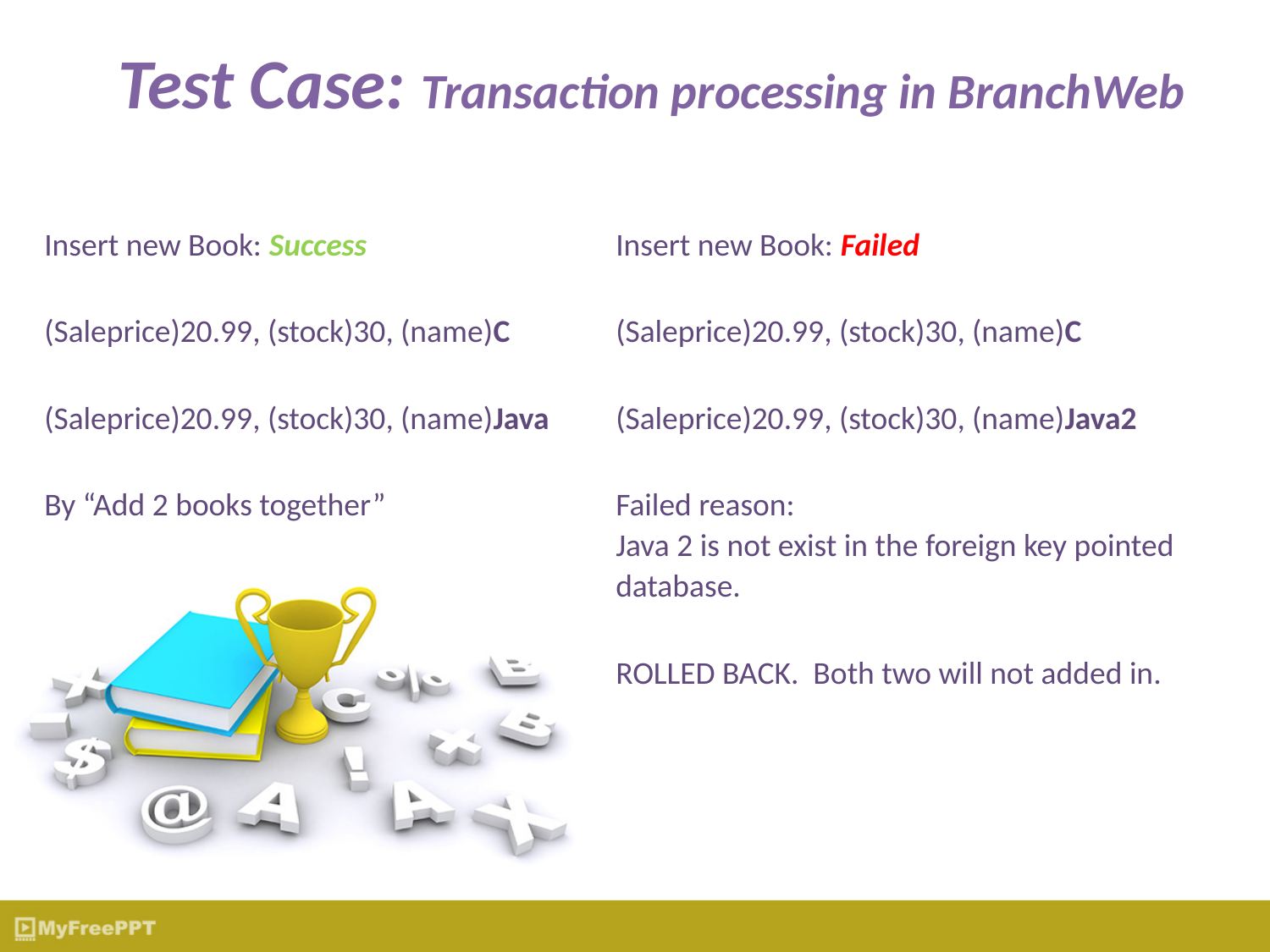

Test Case: Transaction processing in BranchWeb
Insert new Book: Success
(Saleprice)20.99, (stock)30, (name)C
(Saleprice)20.99, (stock)30, (name)Java
By “Add 2 books together”
Insert new Book: Failed
(Saleprice)20.99, (stock)30, (name)C
(Saleprice)20.99, (stock)30, (name)Java2
Failed reason:
Java 2 is not exist in the foreign key pointed database.
ROLLED BACK.  Both two will not added in.